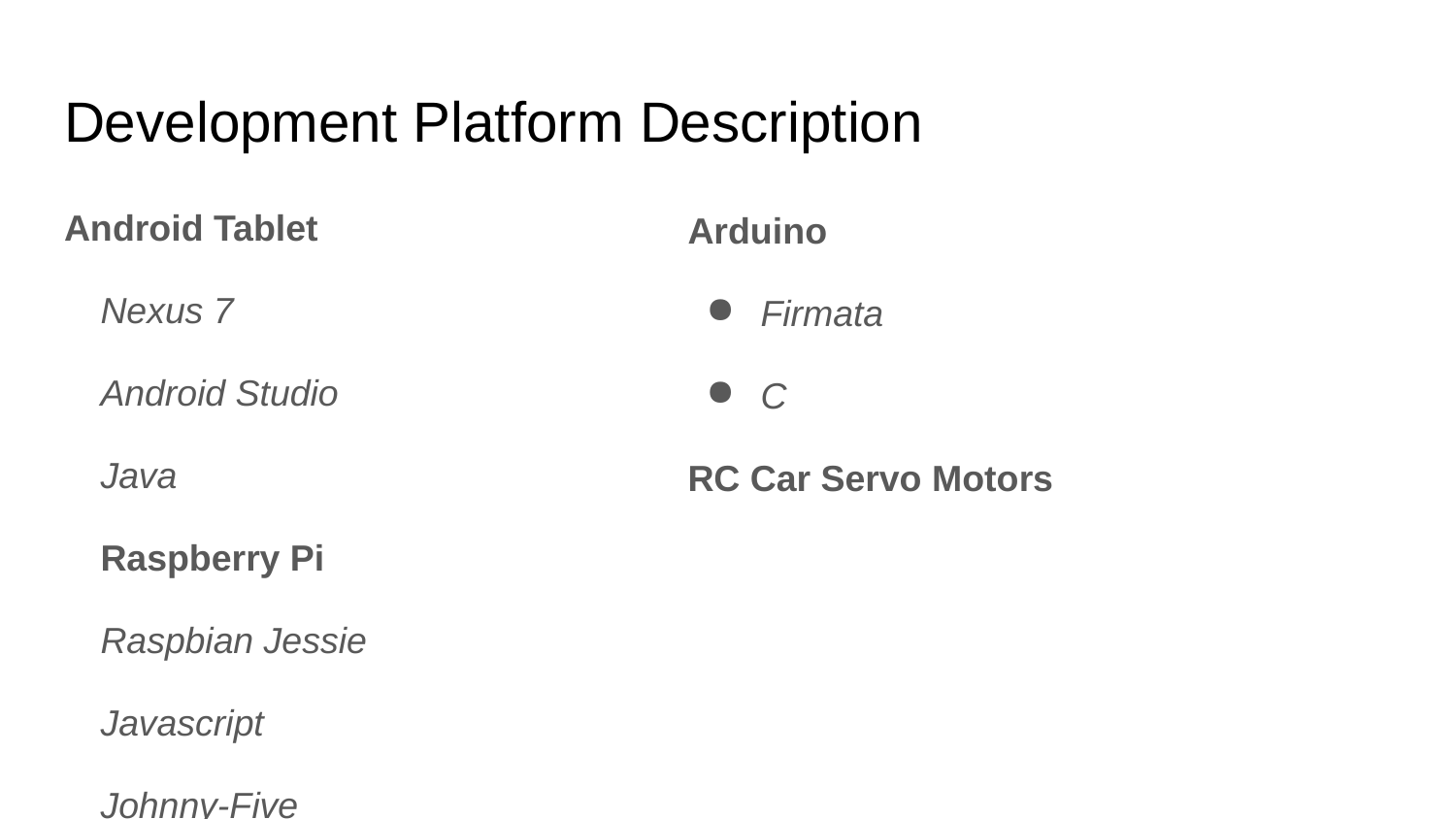

# Development Platform Description
Android Tablet
Nexus 7
Android Studio
Java
Raspberry Pi
Raspbian Jessie
Javascript
Johnny-Five
Express.js

Arduino
Firmata
C
RC Car Servo Motors